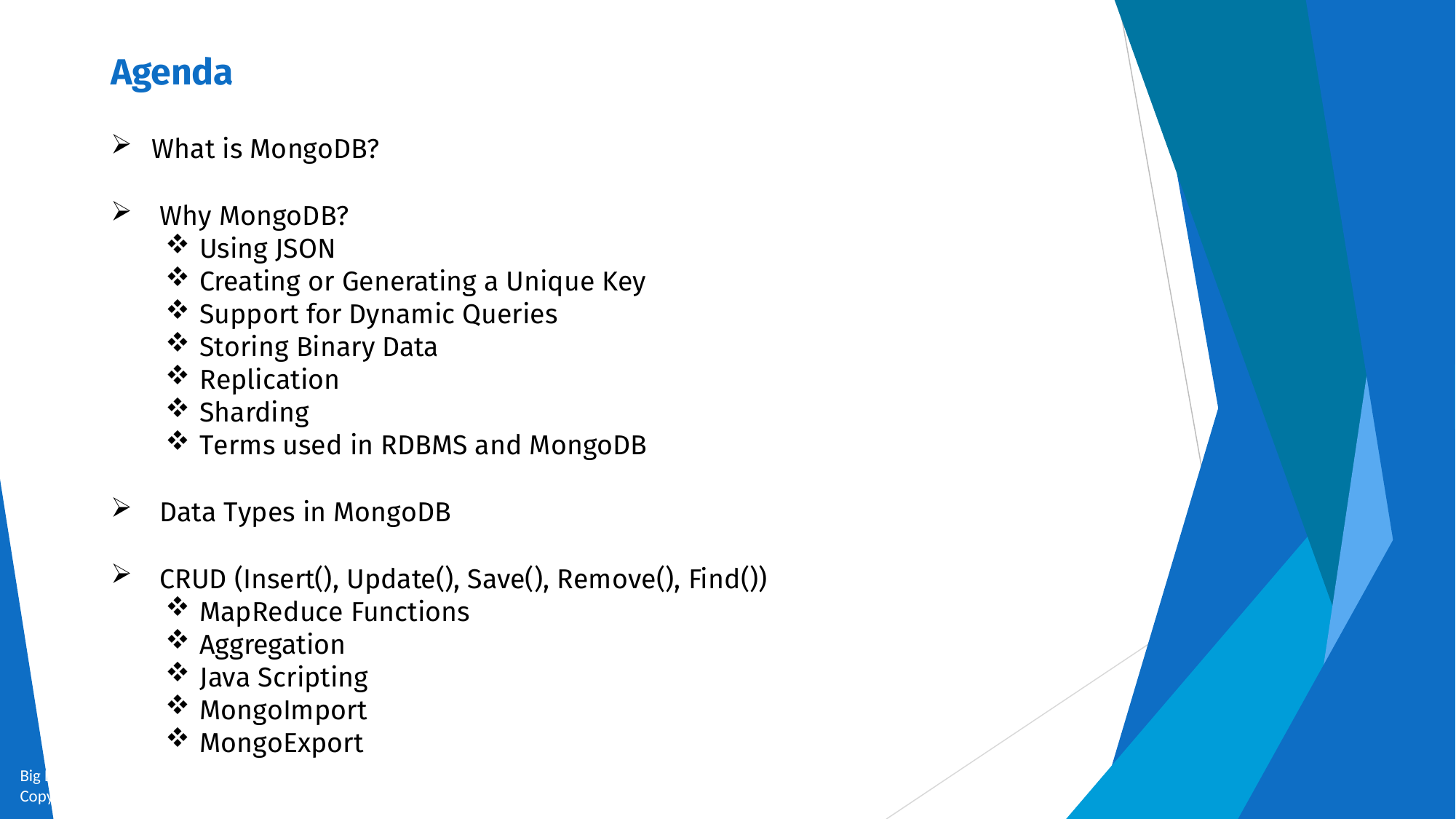

# Agenda
What is MongoDB?

Why MongoDB?
Using JSON
Creating or Generating a Unique Key
Support for Dynamic Queries
Storing Binary Data
Replication
Sharding
Terms used in RDBMS and MongoDB

Data Types in MongoDB

CRUD (Insert(), Update(), Save(), Remove(), Find())
MapReduce Functions
Aggregation
Java Scripting
MongoImport
MongoExport
Big Data and Analytics by Seema Acharya and Subhashini Chellappan
Copyright 2015, WILEY INDIA PVT. LTD.